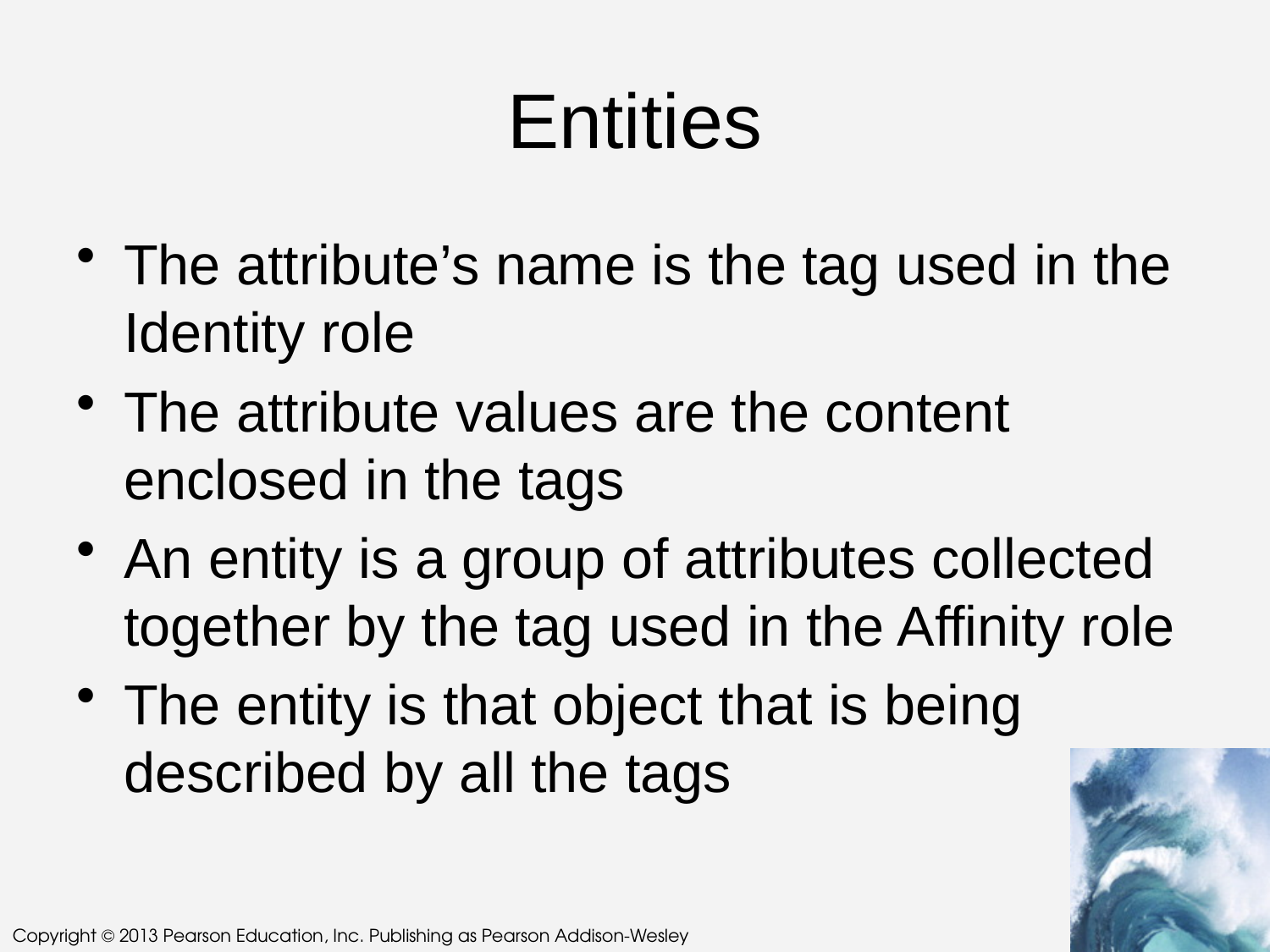

# Entities
The attribute’s name is the tag used in the Identity role
The attribute values are the content enclosed in the tags
An entity is a group of attributes collected together by the tag used in the Affinity role
The entity is that object that is being described by all the tags